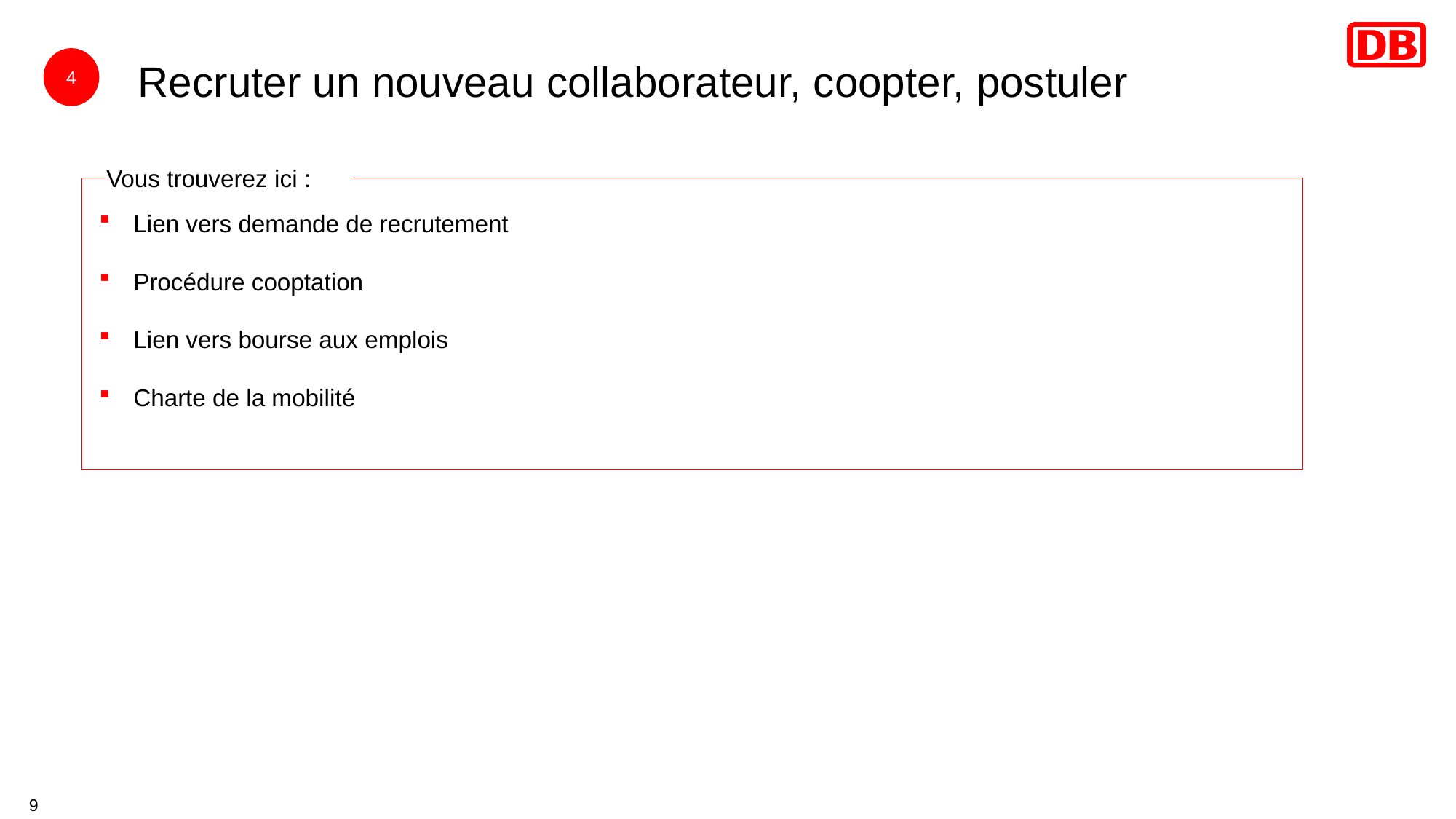

# Recruter un nouveau collaborateur, coopter, postuler
4
Vous trouverez ici :

Lien vers demande de recrutement

Procédure cooptation

Lien vers bourse aux emplois

Charte de la mobilité

Une personne en charge du contrôle de gestion social (collecte, analyse, synthèse des informations et data sociales)
Chargé d’optimiser la politique RH et les coûts financiers
Permet l’analyse des données du personnel et la production d’indicateurs

9